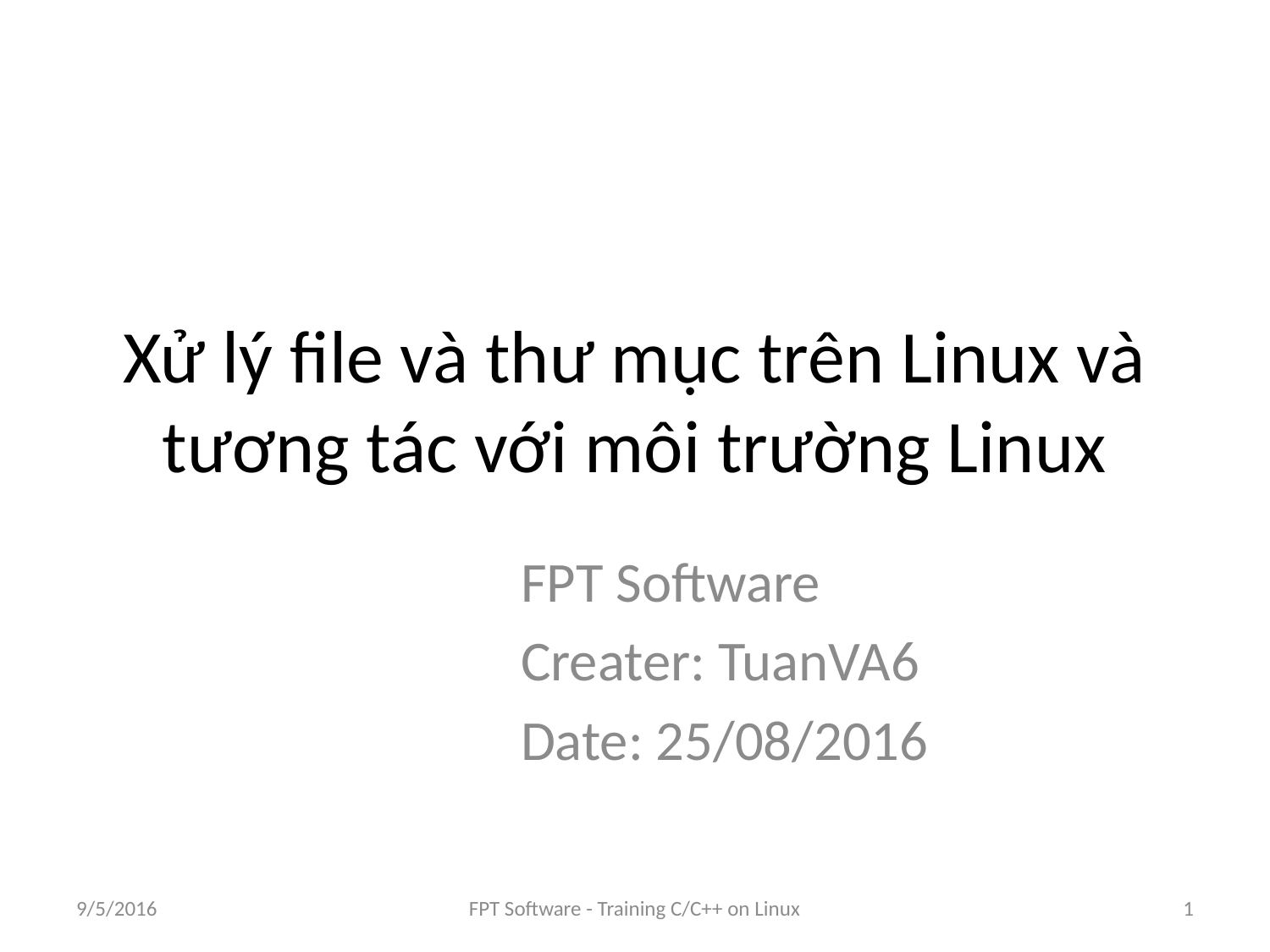

# Xử lý file và thư mục trên Linux và tương tác với môi trường Linux
FPT Software
Creater: TuanVA6
Date: 25/08/2016
9/5/2016
FPT Software - Training C/C++ on Linux
1